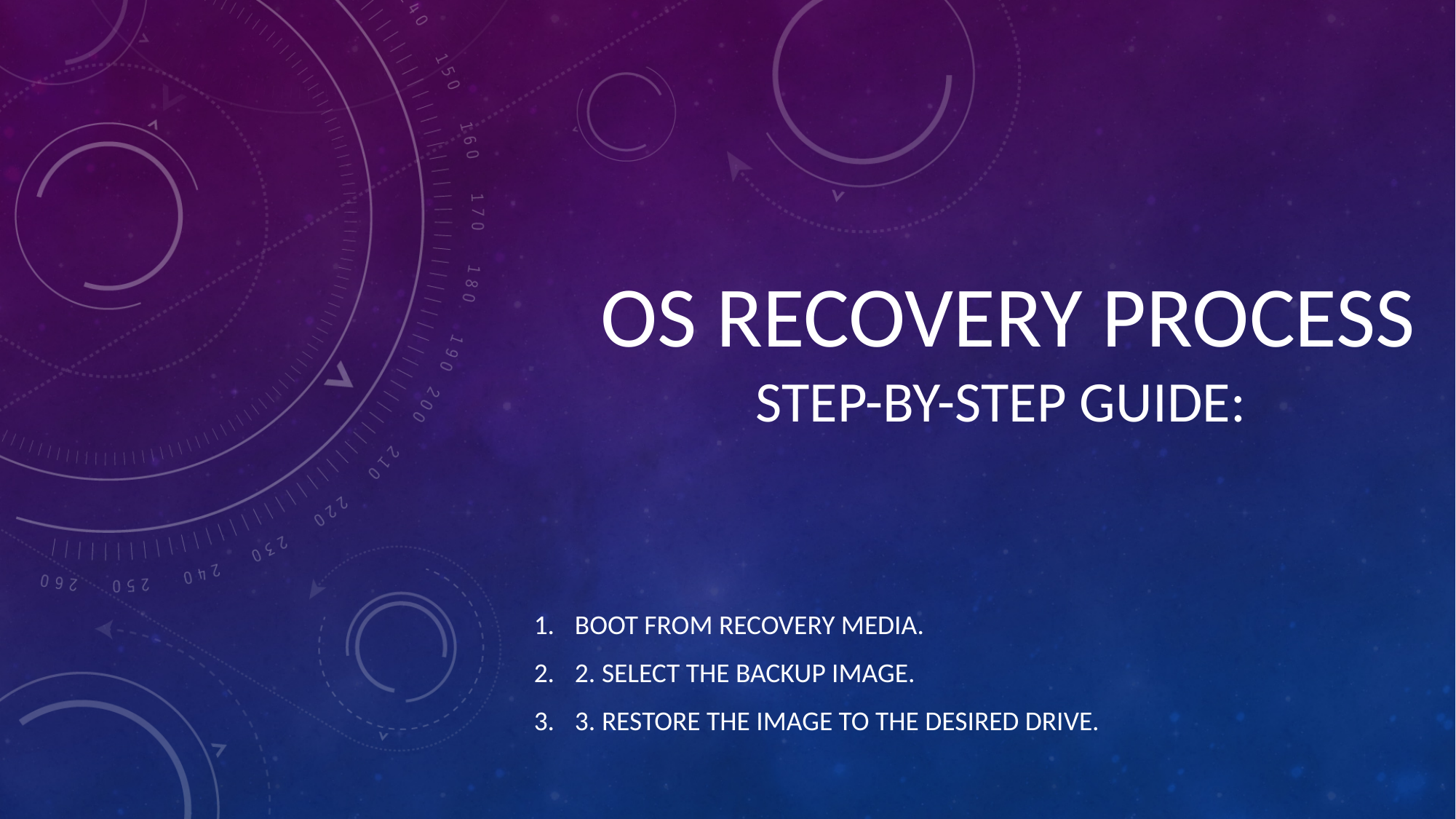

# OS Recovery Process Step-by-step guide:
Boot from recovery media.
2. Select the backup image.
3. Restore the image to the desired drive.